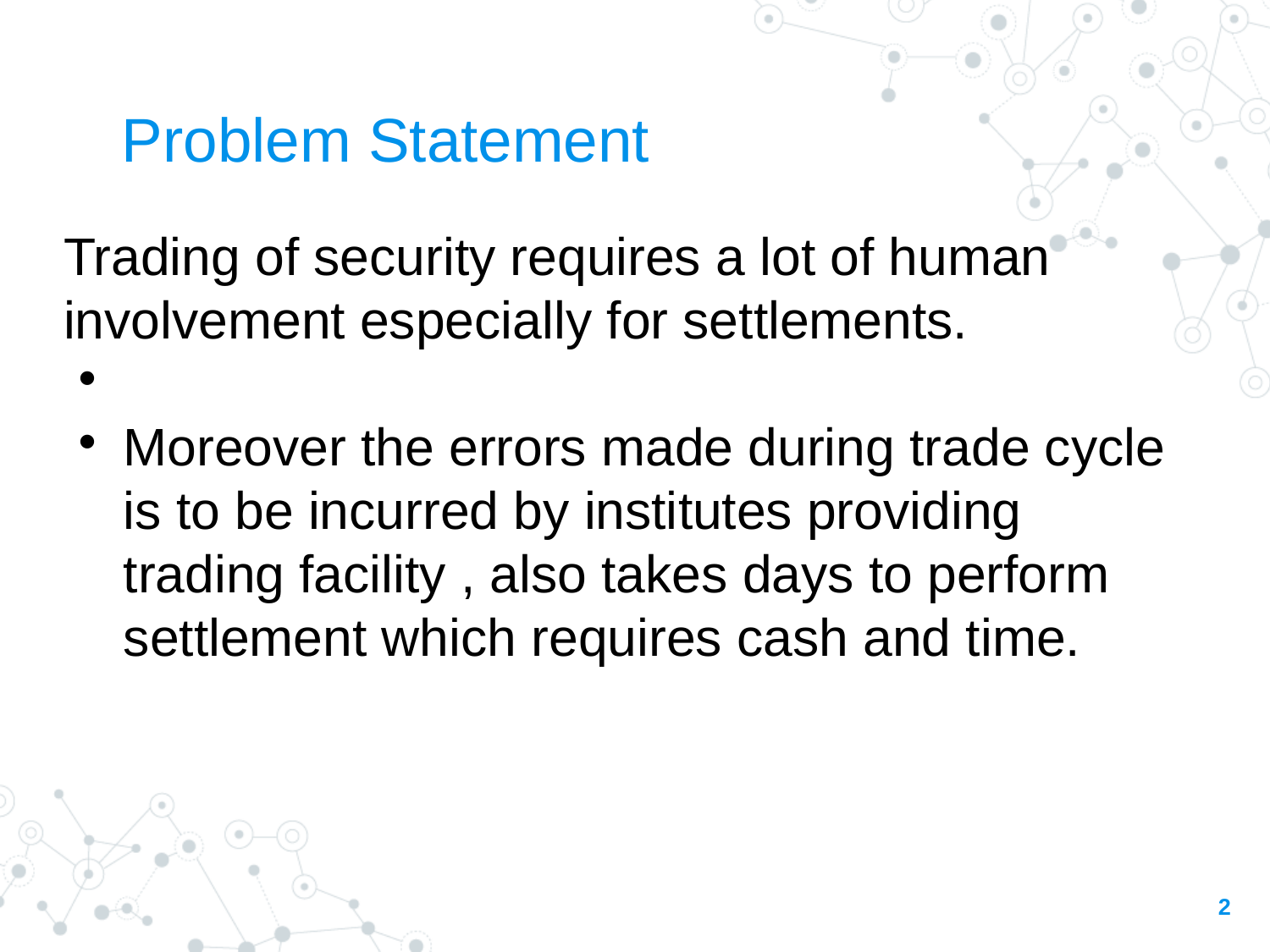

Problem Statement

Trading of security requires a lot of human involvement especially for settlements.

Moreover the errors made during trade cycle is to be incurred by institutes providing trading facility , also takes days to perform settlement which requires cash and time.
2